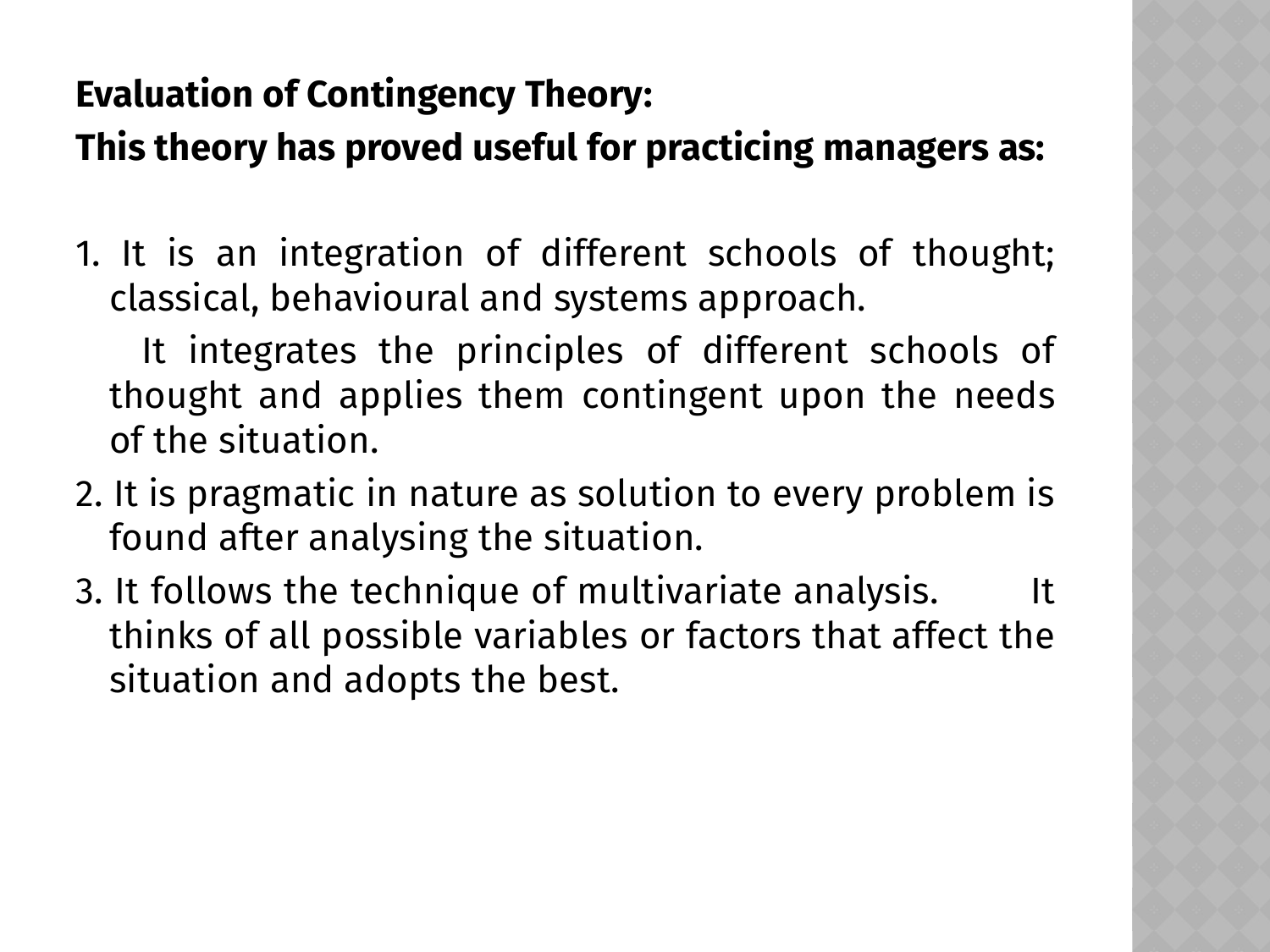

Evaluation of Contingency Theory:
This theory has proved useful for practicing managers as:

1. It is an integration of different schools of thought; classical, behavioural and systems approach.
   It integrates the principles of different schools of thought and applies them contingent upon the needs of the situation.
2. It is pragmatic in nature as solution to every problem is found after analysing the situation.
3. It follows the technique of multivariate analysis.        It thinks of all possible variables or factors that affect the situation and adopts the best.